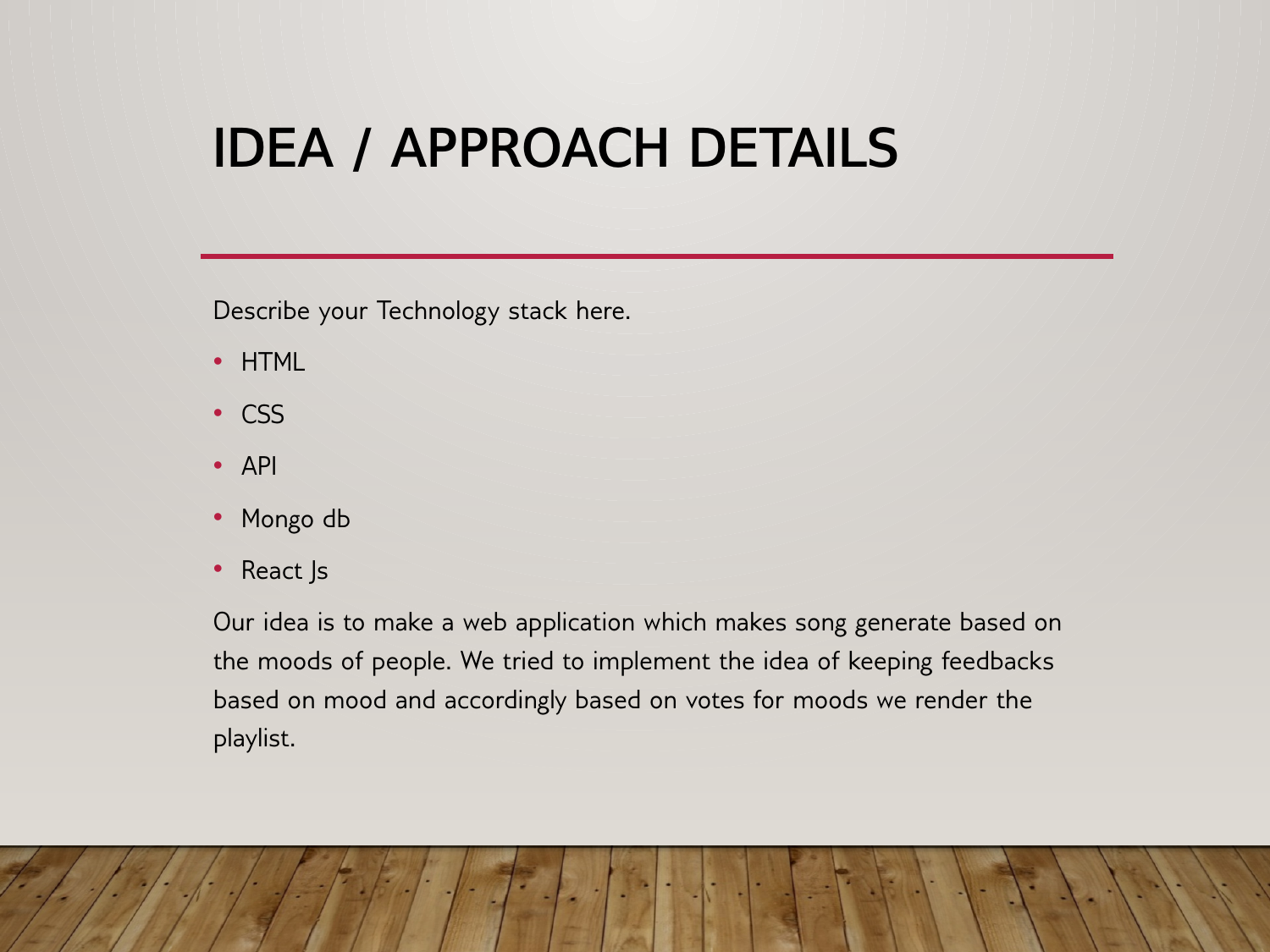

# Idea / Approach details
Describe your Technology stack here.
HTML
CSS
API
Mongo db
React Js
Our idea is to make a web application which makes song generate based on the moods of people. We tried to implement the idea of keeping feedbacks based on mood and accordingly based on votes for moods we render the playlist.